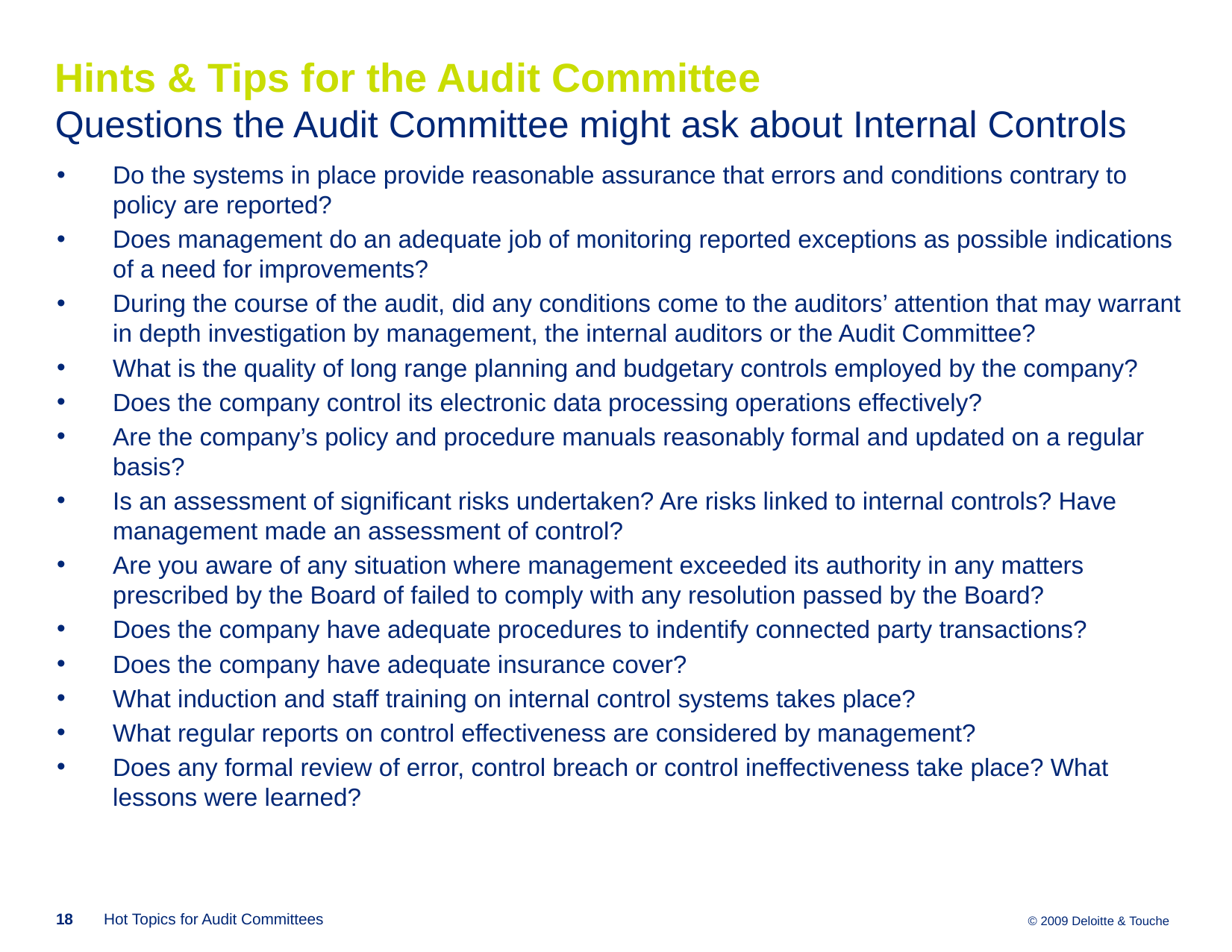

Hints & Tips for the Audit Committee
Questions the Audit Committee might ask about Internal Controls
Do the systems in place provide reasonable assurance that errors and conditions contrary to policy are reported?
Does management do an adequate job of monitoring reported exceptions as possible indications of a need for improvements?
During the course of the audit, did any conditions come to the auditors’ attention that may warrant in depth investigation by management, the internal auditors or the Audit Committee?
What is the quality of long range planning and budgetary controls employed by the company?
Does the company control its electronic data processing operations effectively?
Are the company’s policy and procedure manuals reasonably formal and updated on a regular basis?
Is an assessment of significant risks undertaken? Are risks linked to internal controls? Have management made an assessment of control?
Are you aware of any situation where management exceeded its authority in any matters prescribed by the Board of failed to comply with any resolution passed by the Board?
Does the company have adequate procedures to indentify connected party transactions?
Does the company have adequate insurance cover?
What induction and staff training on internal control systems takes place?
What regular reports on control effectiveness are considered by management?
Does any formal review of error, control breach or control ineffectiveness take place? What lessons were learned?

18
Hot Topics for Audit Committees